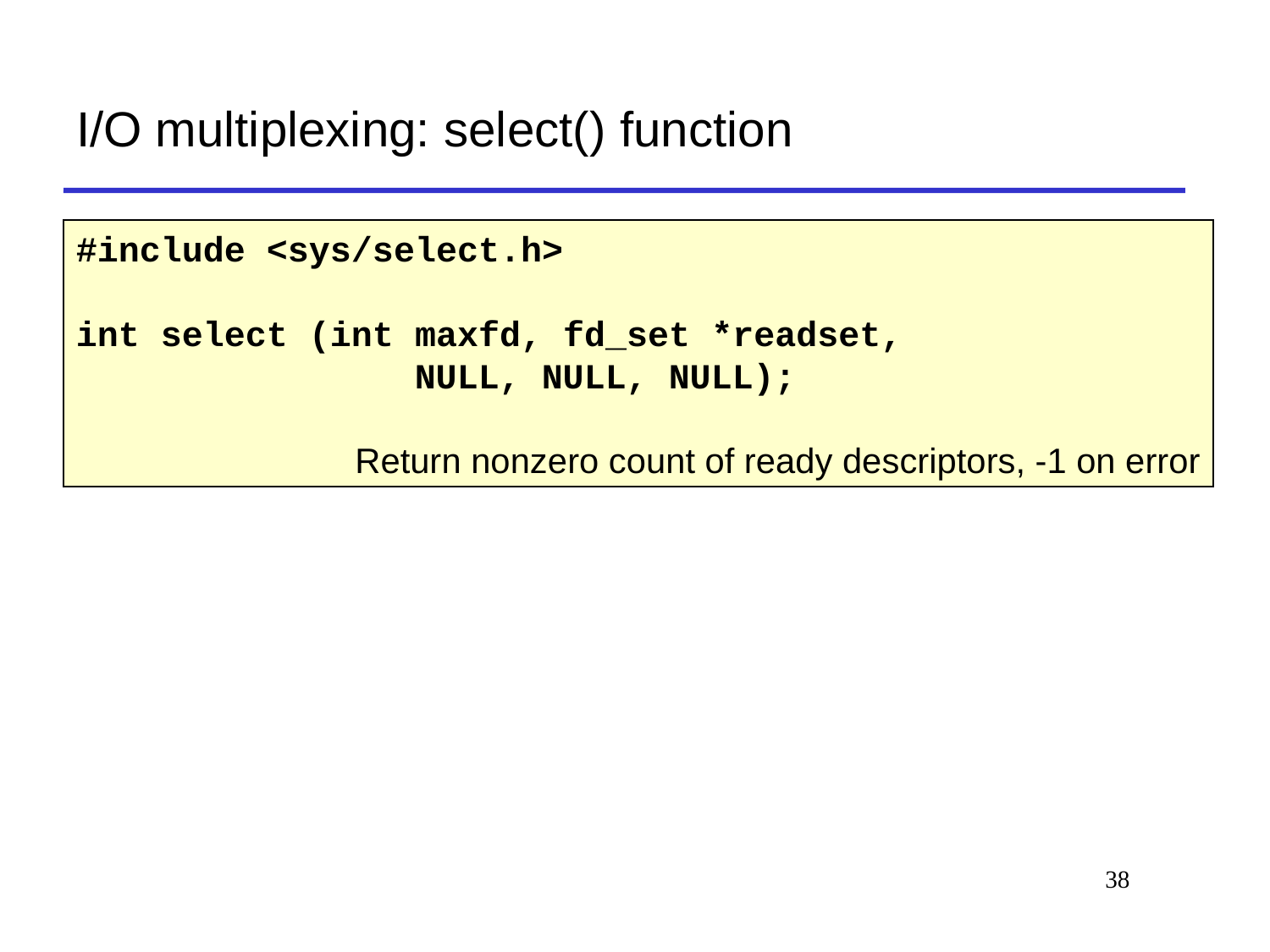

# I/O multiplexing: select() function
#include <sys/select.h>

int select (int maxfd, fd_set *readset,
                NULL, NULL, NULL);

Return nonzero count of ready descriptors, -1 on error
38